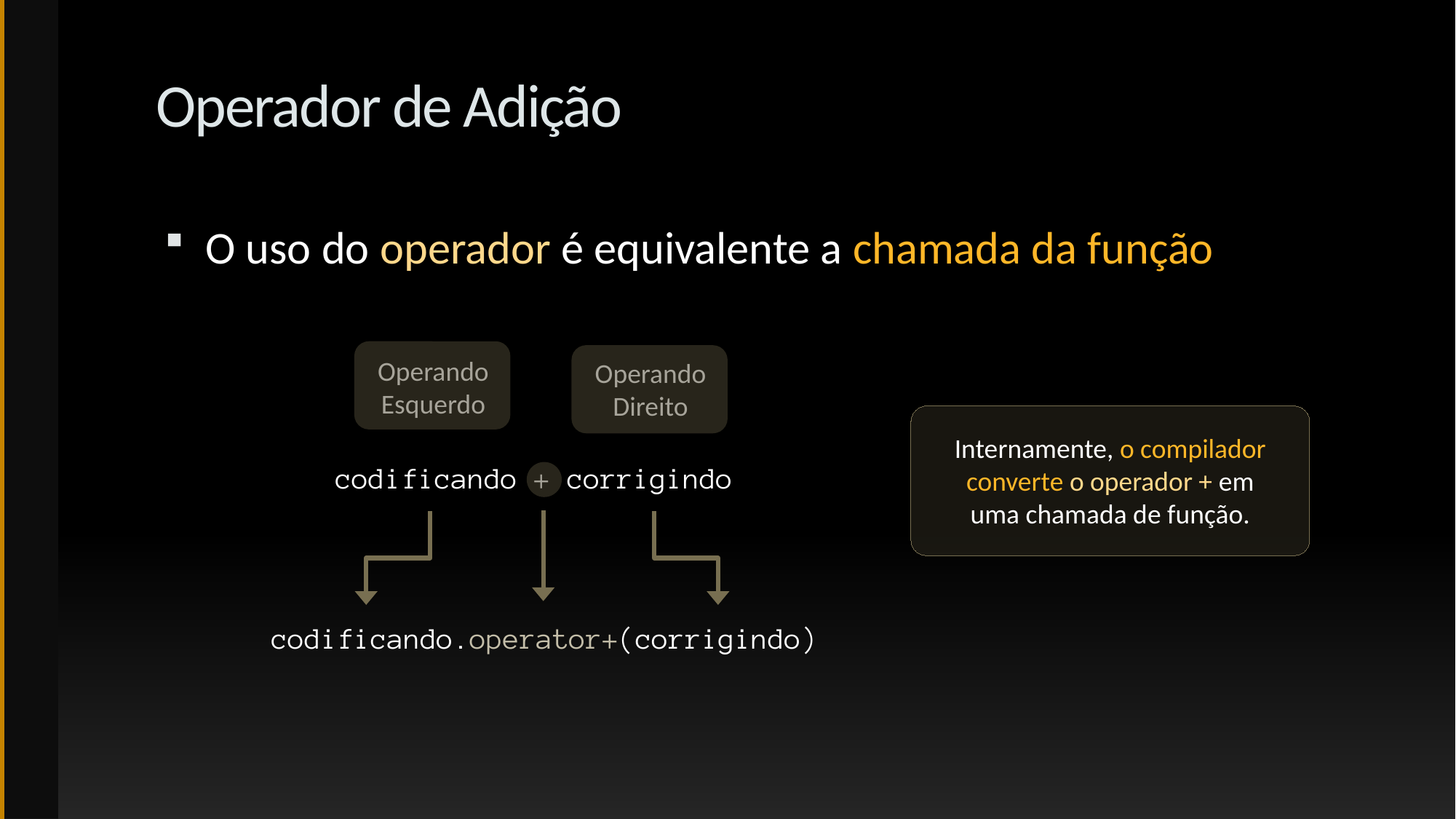

# Operador de Adição
O uso do operador é equivalente a chamada da função

Operando
Esquerdo
Operando
Direito

Internamente, o compilador converte o operador + em uma chamada de função.
codificando + corrigindo

codificando.operator+(corrigindo)